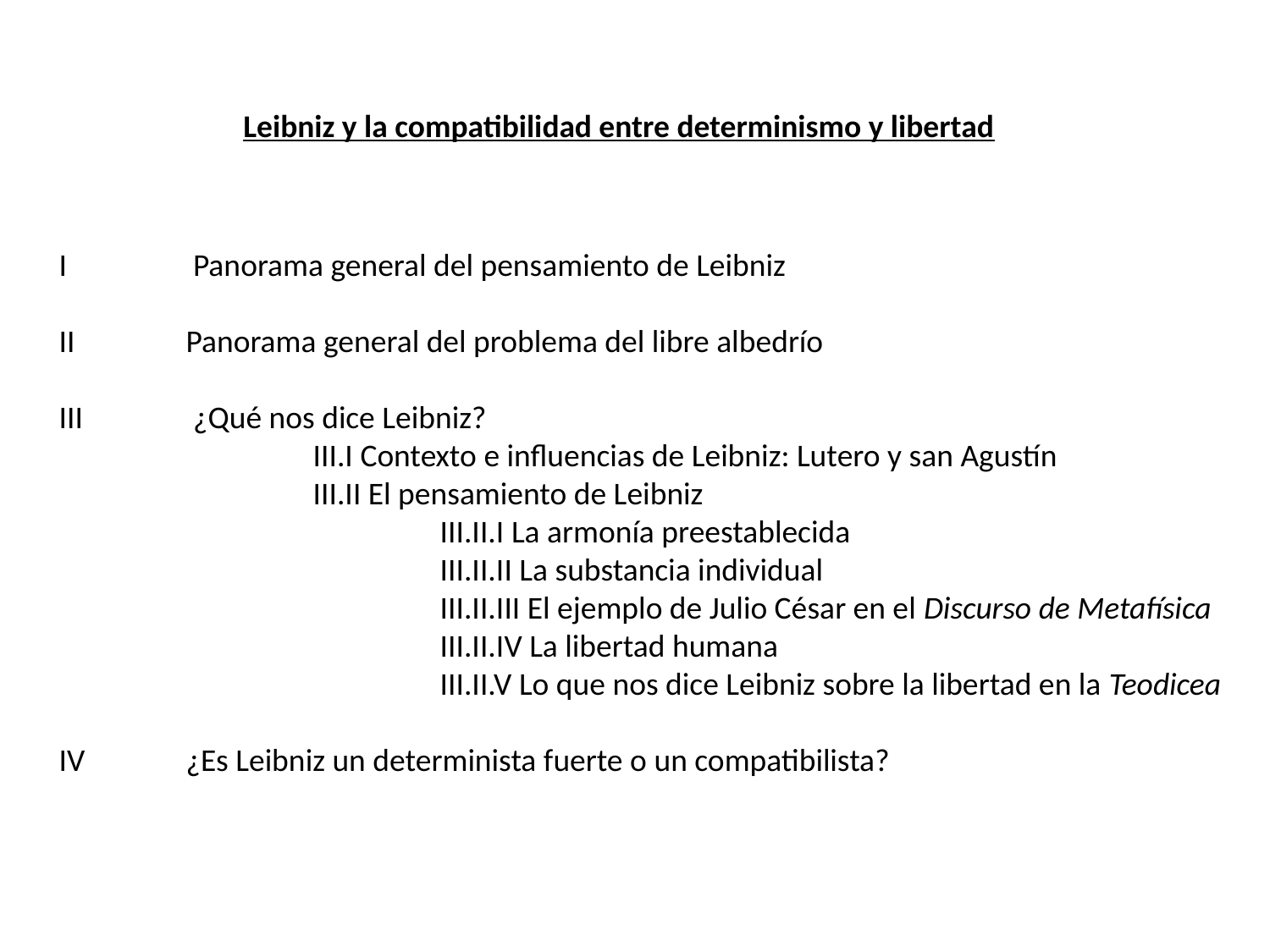

Leibniz y la compatibilidad entre determinismo y libertad

I	 Panorama general del pensamiento de Leibniz

II	Panorama general del problema del libre albedrío

III	 ¿Qué nos dice Leibniz?
		III.I Contexto e influencias de Leibniz: Lutero y san Agustín
		III.II El pensamiento de Leibniz
			III.II.I La armonía preestablecida
			III.II.II La substancia individual
			III.II.III El ejemplo de Julio César en el Discurso de Metafísica
			III.II.IV La libertad humana
			III.II.V Lo que nos dice Leibniz sobre la libertad en la Teodicea

IV	¿Es Leibniz un determinista fuerte o un compatibilista?